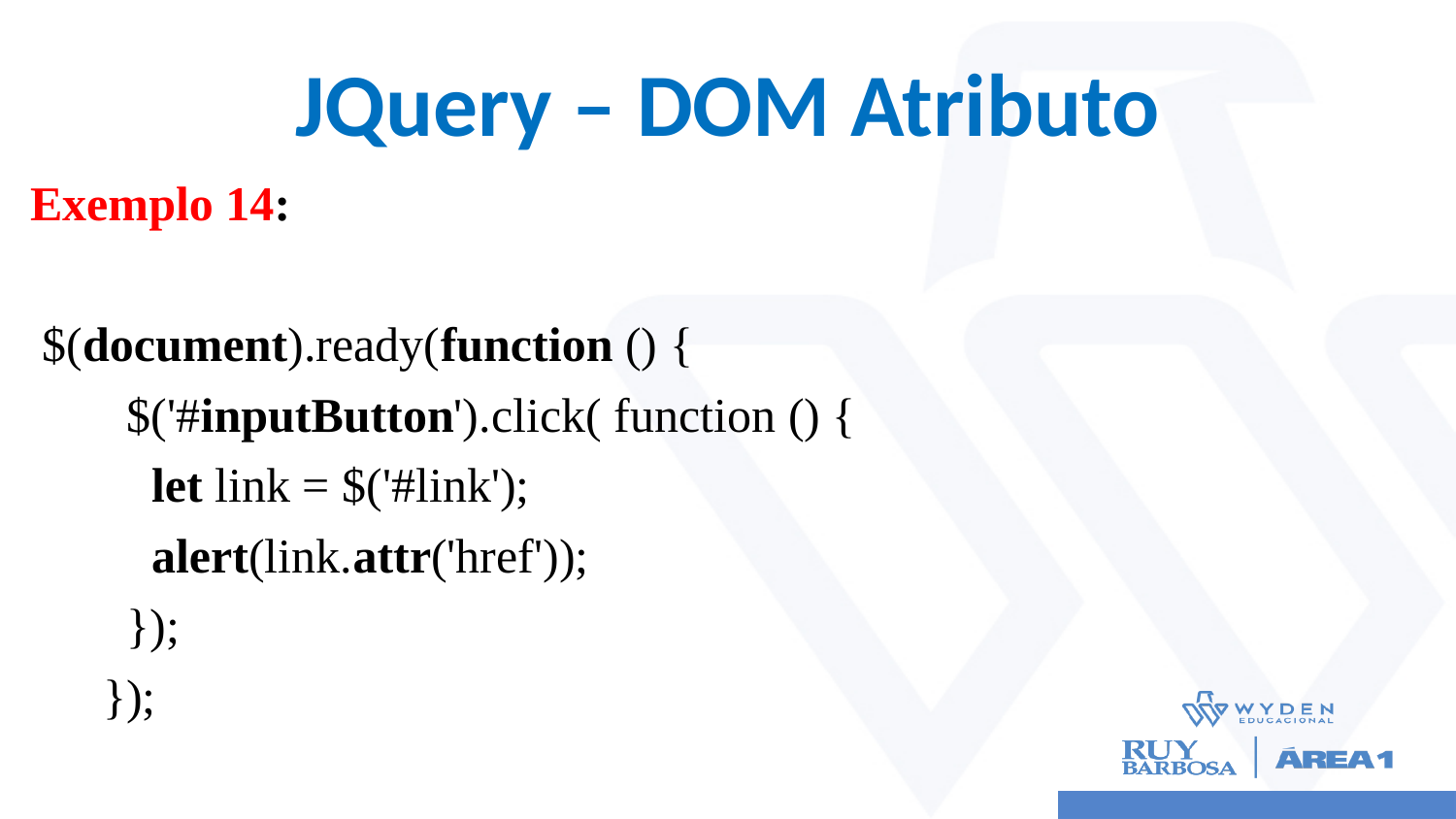

# JQuery – DOM Atributo
Exemplo 14:

 $(document).ready(function () {
        $('#inputButton').click( function () {
          let link = $('#link');
          alert(link.attr('href'));
        });
      });